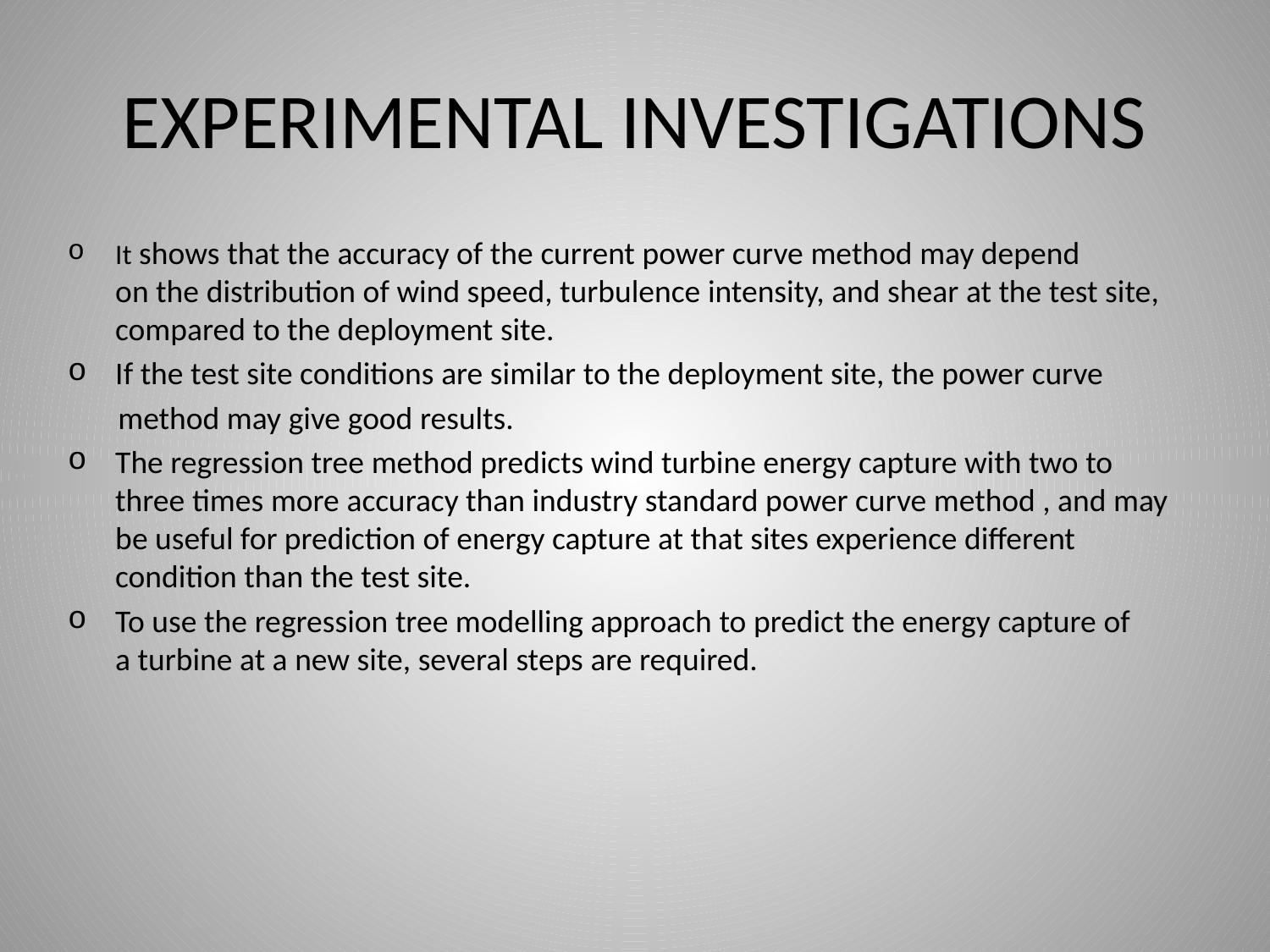

# EXPERIMENTAL INVESTIGATIONS
It shows that the accuracy of the current power curve method may depend on the distribution of wind speed, turbulence intensity, and shear at the test site, compared to the deployment site.
If the test site conditions are similar to the deployment site, the power curve
       method may give good results.
The regression tree method predicts wind turbine energy capture with two to three times more accuracy than industry standard power curve method , and may be useful for prediction of energy capture at that sites experience different condition than the test site.
To use the regression tree modelling approach to predict the energy capture of a turbine at a new site, several steps are required.